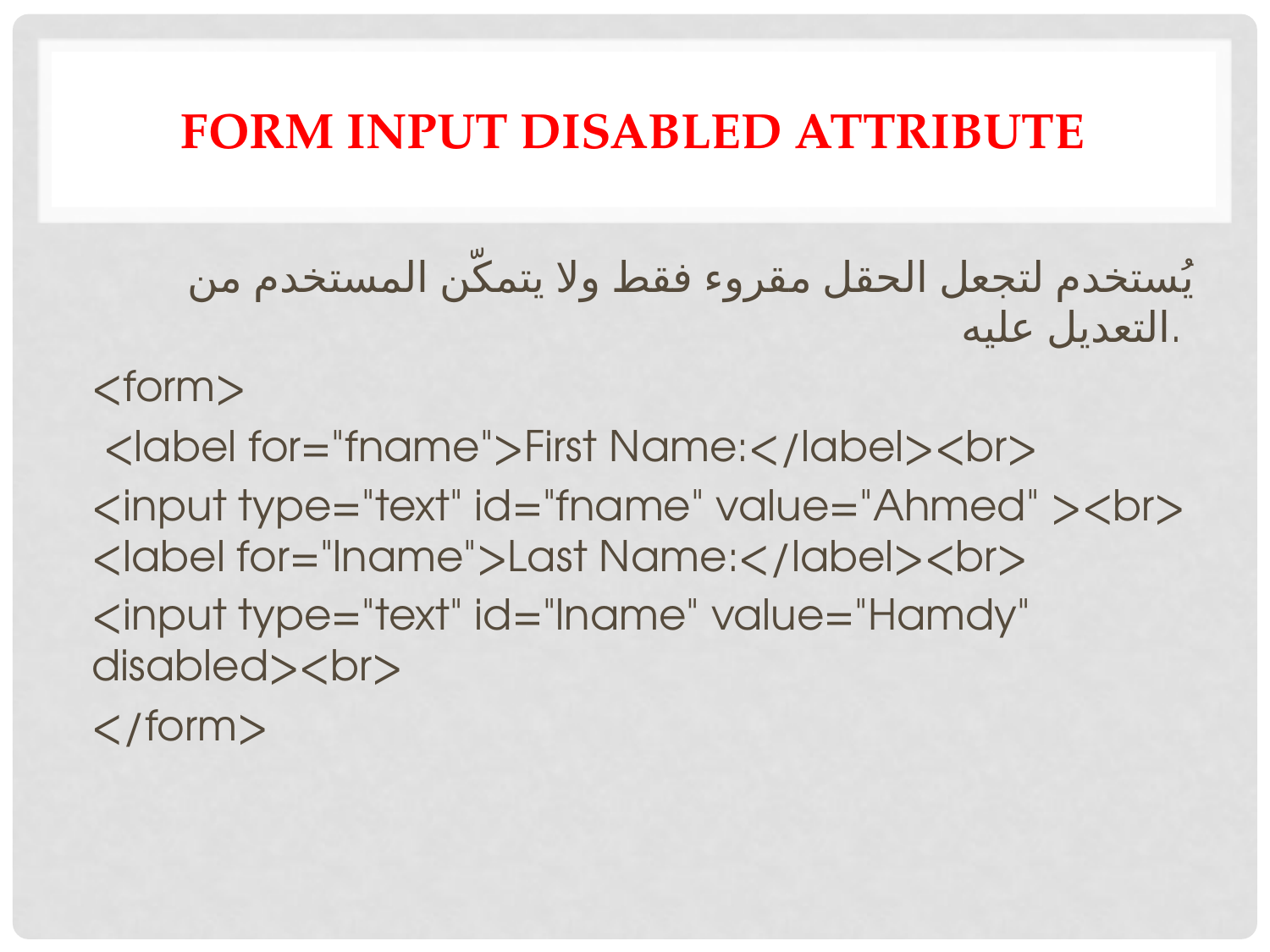

# Form input disabled attribute
يُستخدم لتجعل الحقل مقروء فقط ولا يتمكّن المستخدم من التعديل عليه.
<form>
 <label for="fname">First Name:</label><br>
<input type="text" id="fname" value="Ahmed" ><br> <label for="lname">Last Name:</label><br>
<input type="text" id="lname" value="Hamdy" disabled><br>
</form>